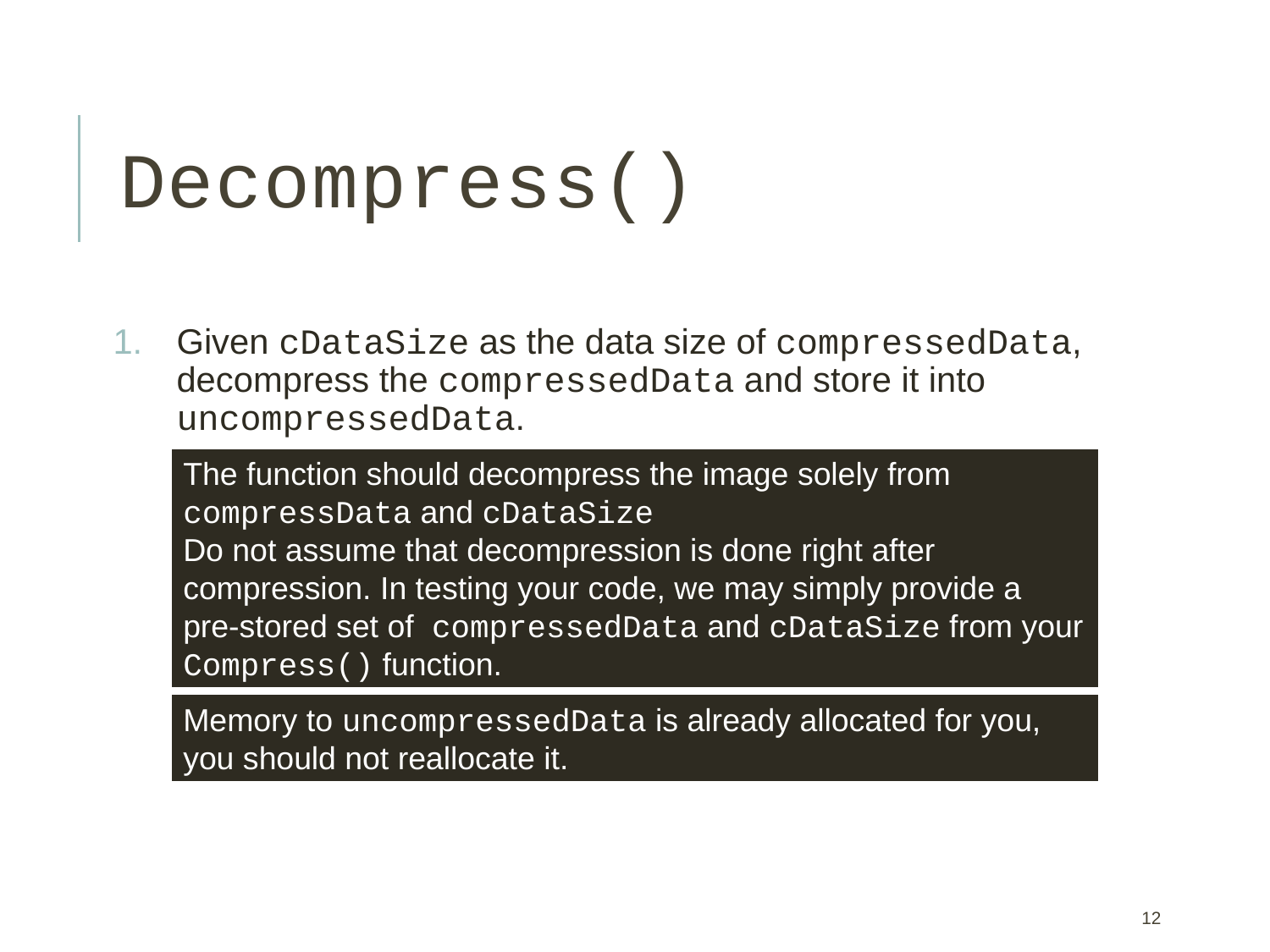

# Decompress()
Given cDataSize as the data size of compressedData, decompress the compressedData and store it into uncompressedData.
The function should decompress the image solely from compressData and cDataSize
Do not assume that decompression is done right after compression. In testing your code, we may simply provide a pre-stored set of  compressedData and cDataSize from your Compress() function.
Memory to uncompressedData is already allocated for you, you should not reallocate it.
12